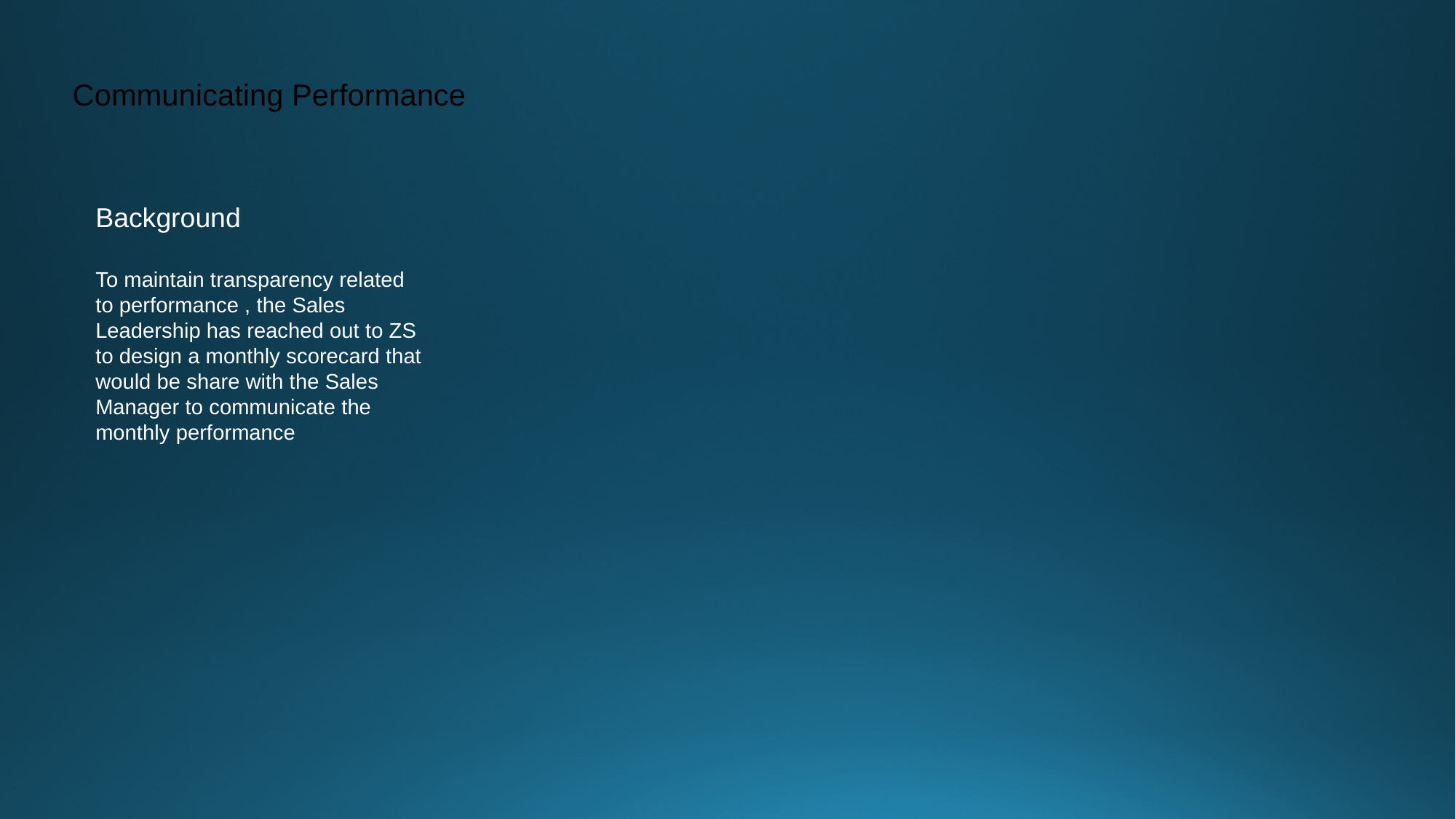

Communicating Performance
Background

To maintain transparency related to performance , the Sales Leadership has reached out to ZS to design a monthly scorecard that would be share with the Sales Manager to communicate the monthly performance